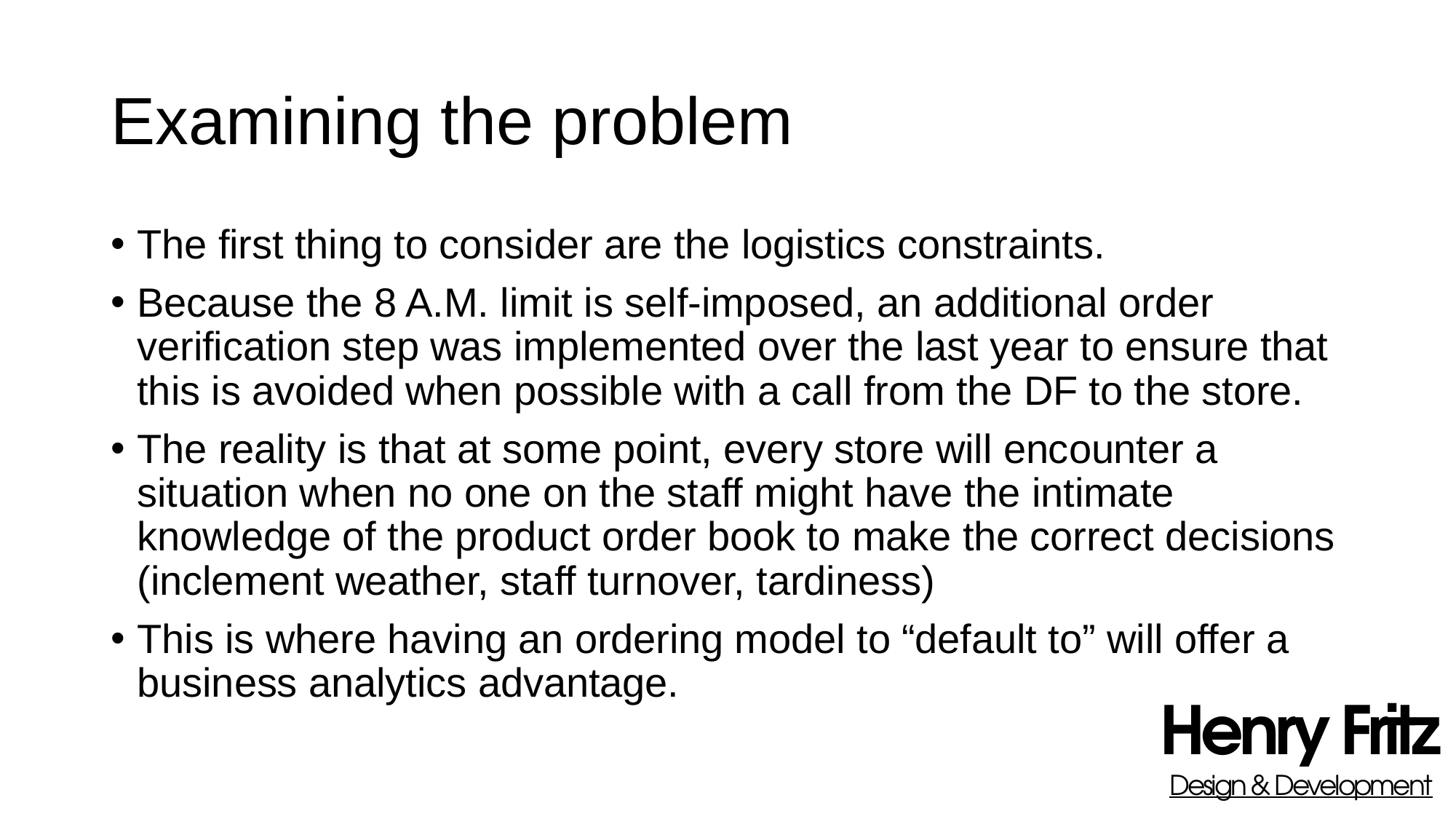

# Examining the problem
The first thing to consider are the logistics constraints.
Because the 8 A.M. limit is self-imposed, an additional order verification step was implemented over the last year to ensure that this is avoided when possible with a call from the DF to the store.
The reality is that at some point, every store will encounter a situation when no one on the staff might have the intimate knowledge of the product order book to make the correct decisions (inclement weather, staff turnover, tardiness)
This is where having an ordering model to “default to” will offer a business analytics advantage.
Henry Fritz
Design & Development